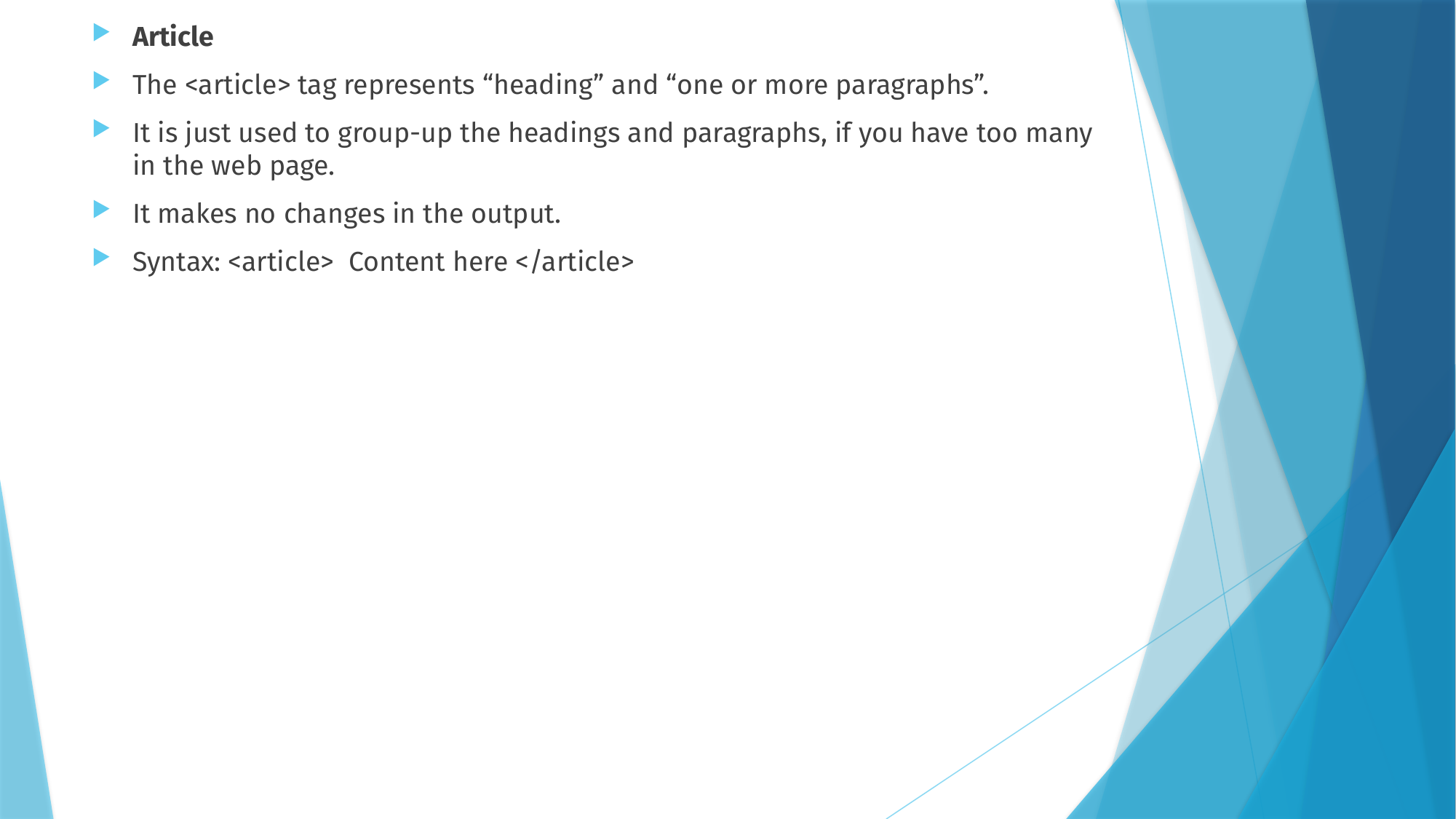

Article
The <article> tag represents “heading” and “one or more paragraphs”.
It is just used to group-up the headings and paragraphs, if you have too many in the web page.
It makes no changes in the output.
Syntax: <article>  Content here </article>